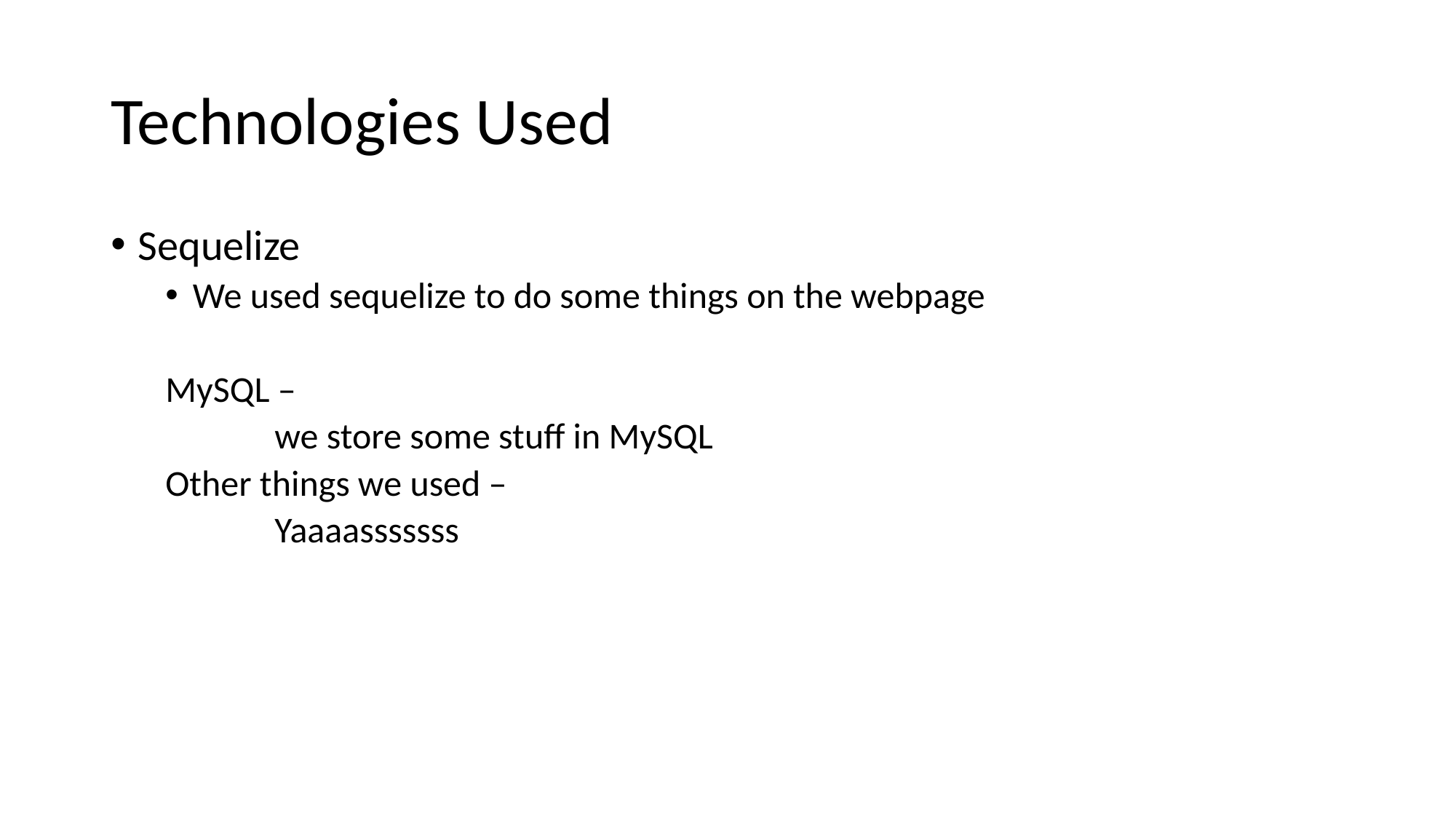

# Technologies Used
Sequelize
We used sequelize to do some things on the webpage

MySQL –
	we store some stuff in MySQL
Other things we used –
	Yaaaasssssss